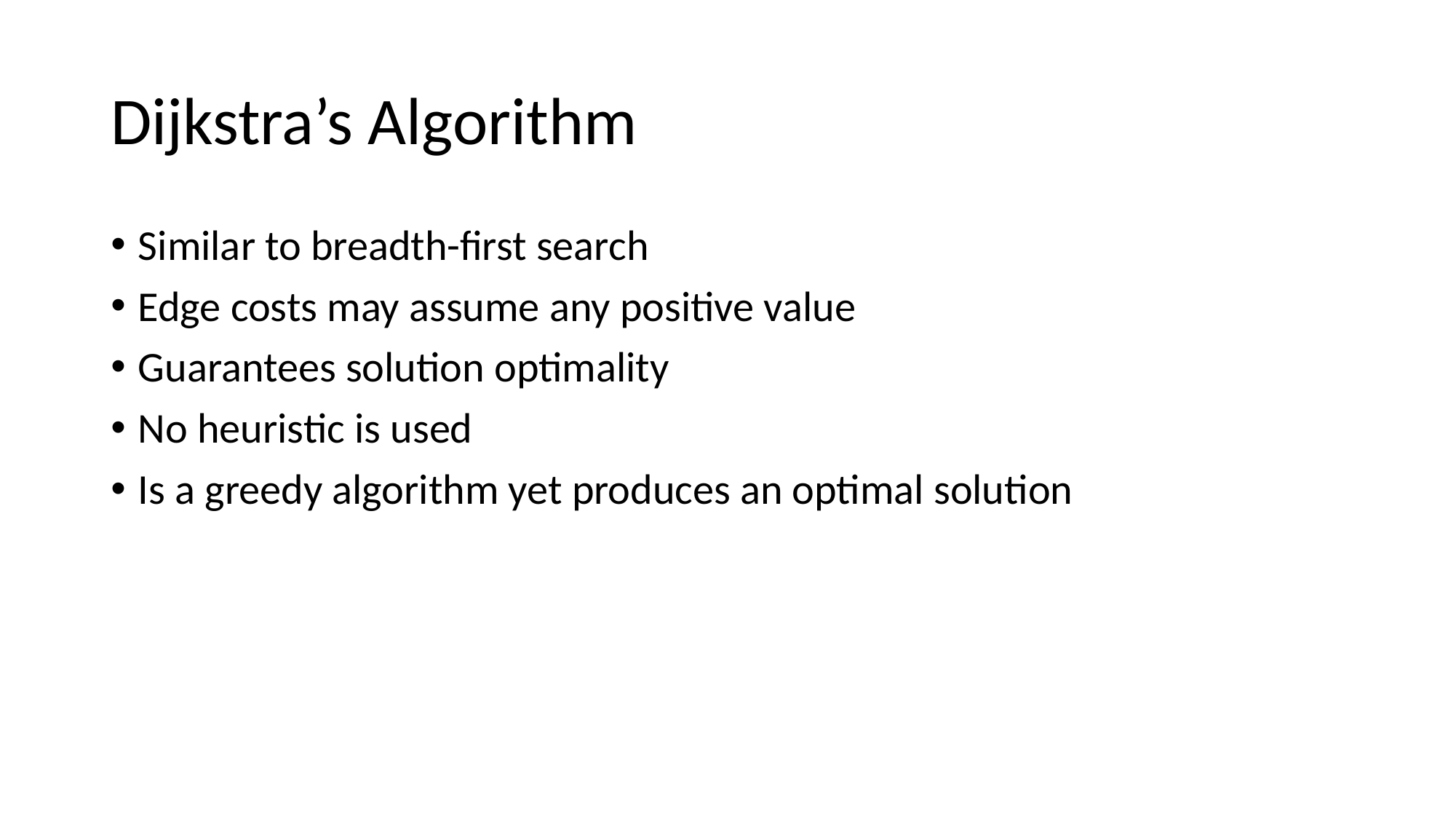

# Dijkstra’s Algorithm
Similar to breadth-first search
Edge costs may assume any positive value
Guarantees solution optimality
No heuristic is used
Is a greedy algorithm yet produces an optimal solution